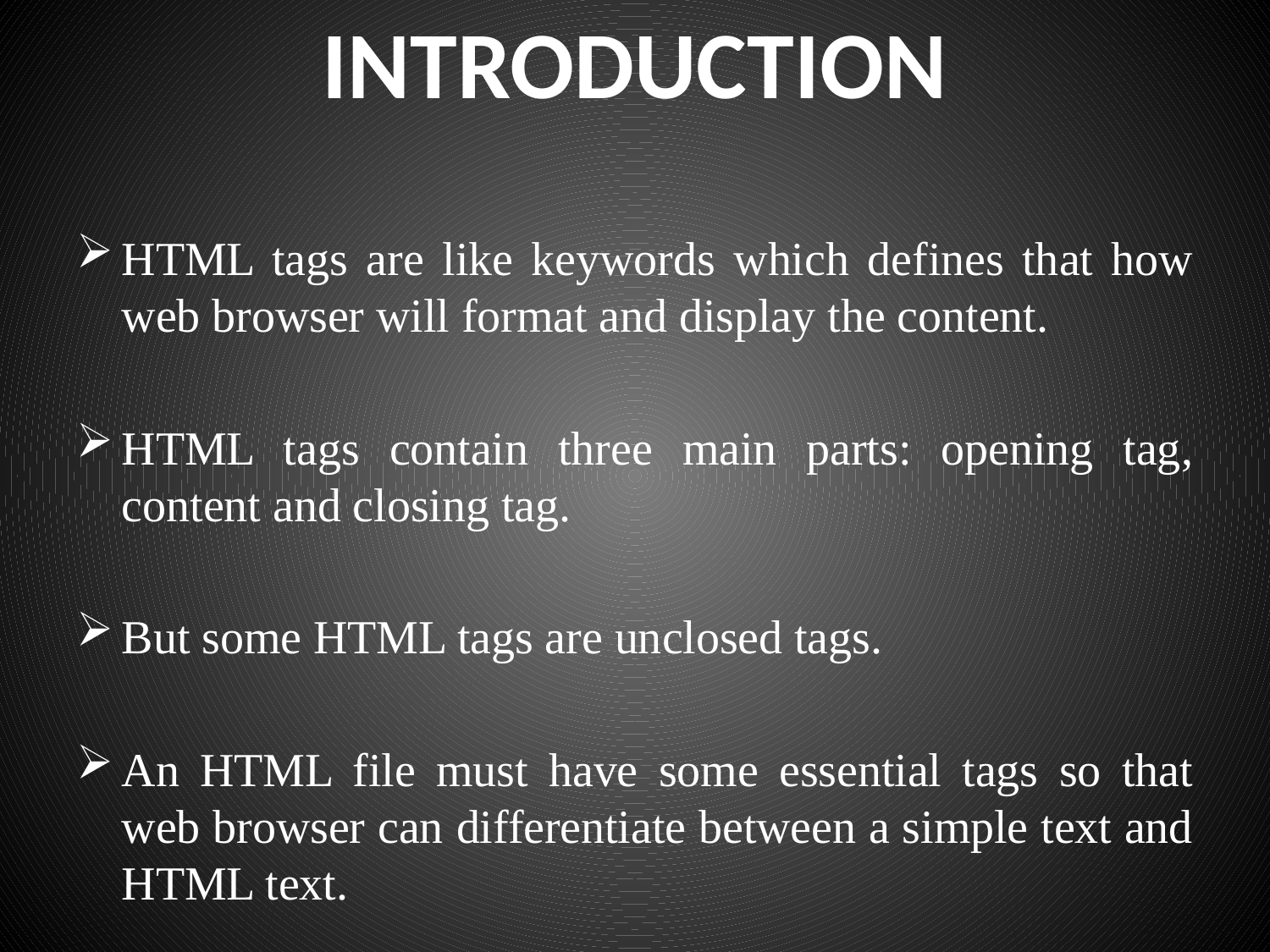

# INTRODUCTION
HTML tags are like keywords which defines that how web browser will format and display the content.

HTML tags contain three main parts: opening tag, content and closing tag.

But some HTML tags are unclosed tags.

An HTML file must have some essential tags so that web browser can differentiate between a simple text and HTML text.